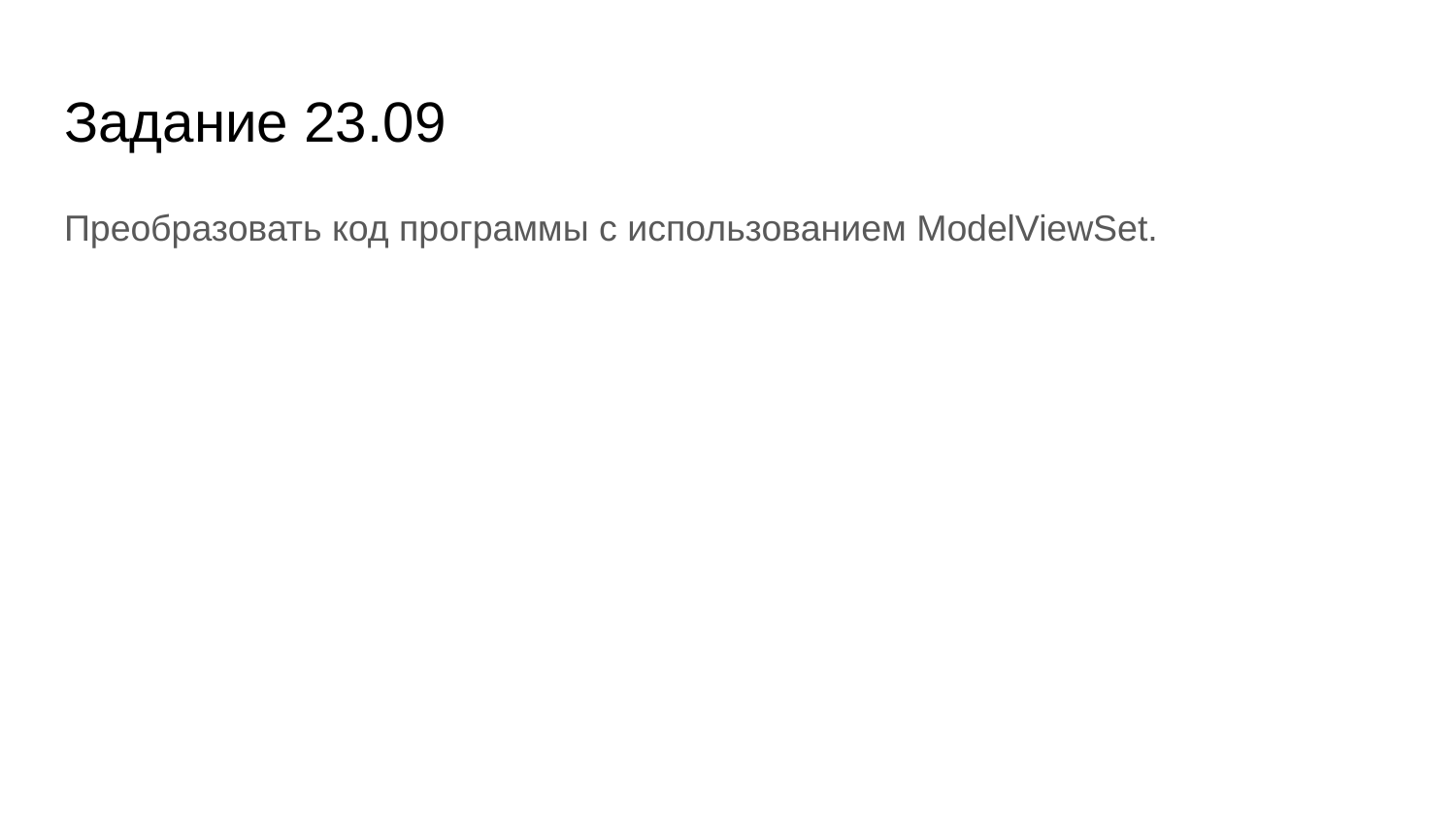

# Задание 23.09
Преобразовать код программы с использованием ModelViewSet.